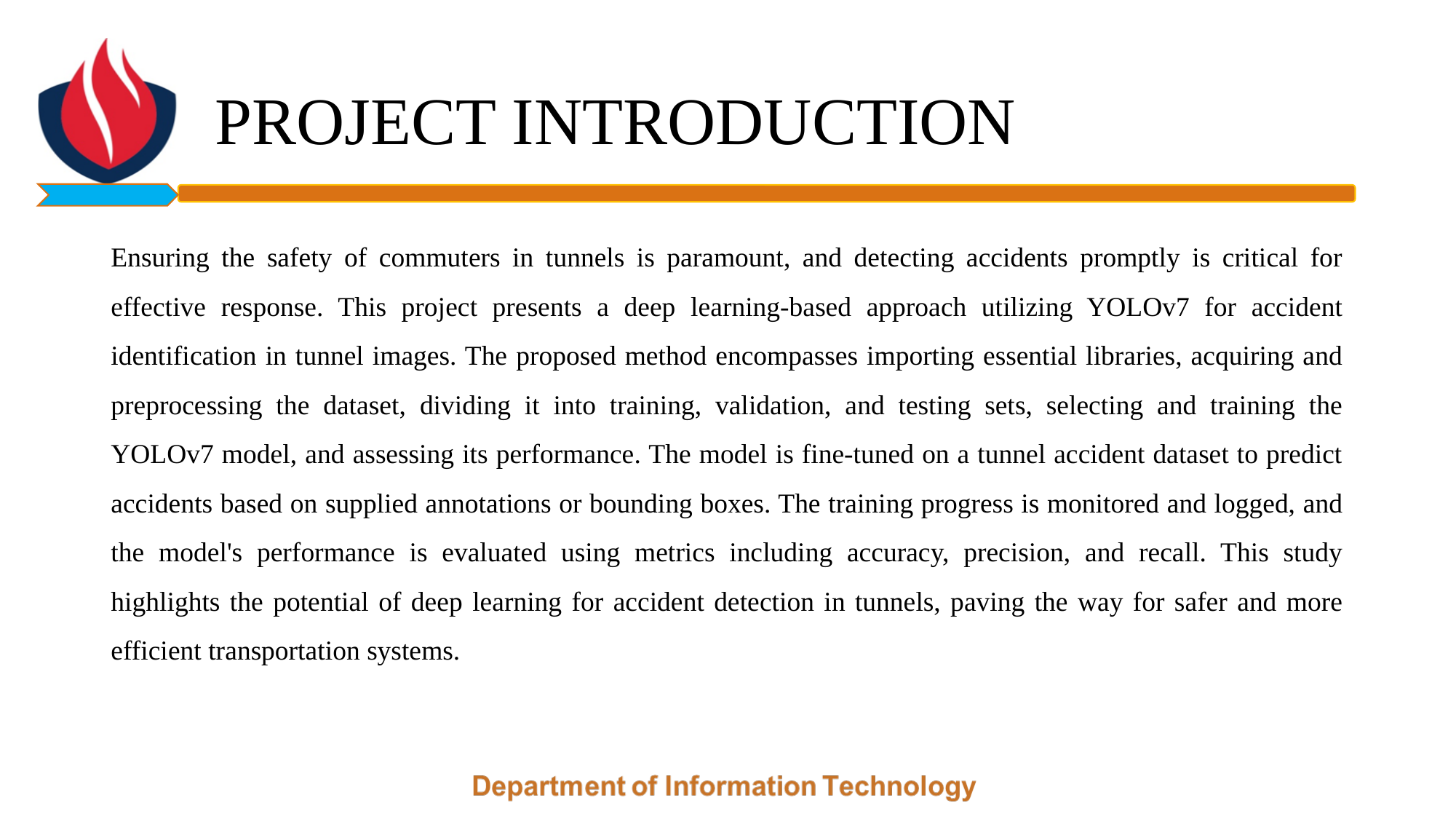

# PROJECT INTRODUCTION
Ensuring the safety of commuters in tunnels is paramount, and detecting accidents promptly is critical for effective response. This project presents a deep learning-based approach utilizing YOLOv7 for accident identification in tunnel images. The proposed method encompasses importing essential libraries, acquiring and preprocessing the dataset, dividing it into training, validation, and testing sets, selecting and training the YOLOv7 model, and assessing its performance. The model is fine-tuned on a tunnel accident dataset to predict accidents based on supplied annotations or bounding boxes. The training progress is monitored and logged, and the model's performance is evaluated using metrics including accuracy, precision, and recall. This study highlights the potential of deep learning for accident detection in tunnels, paving the way for safer and more efficient transportation systems.